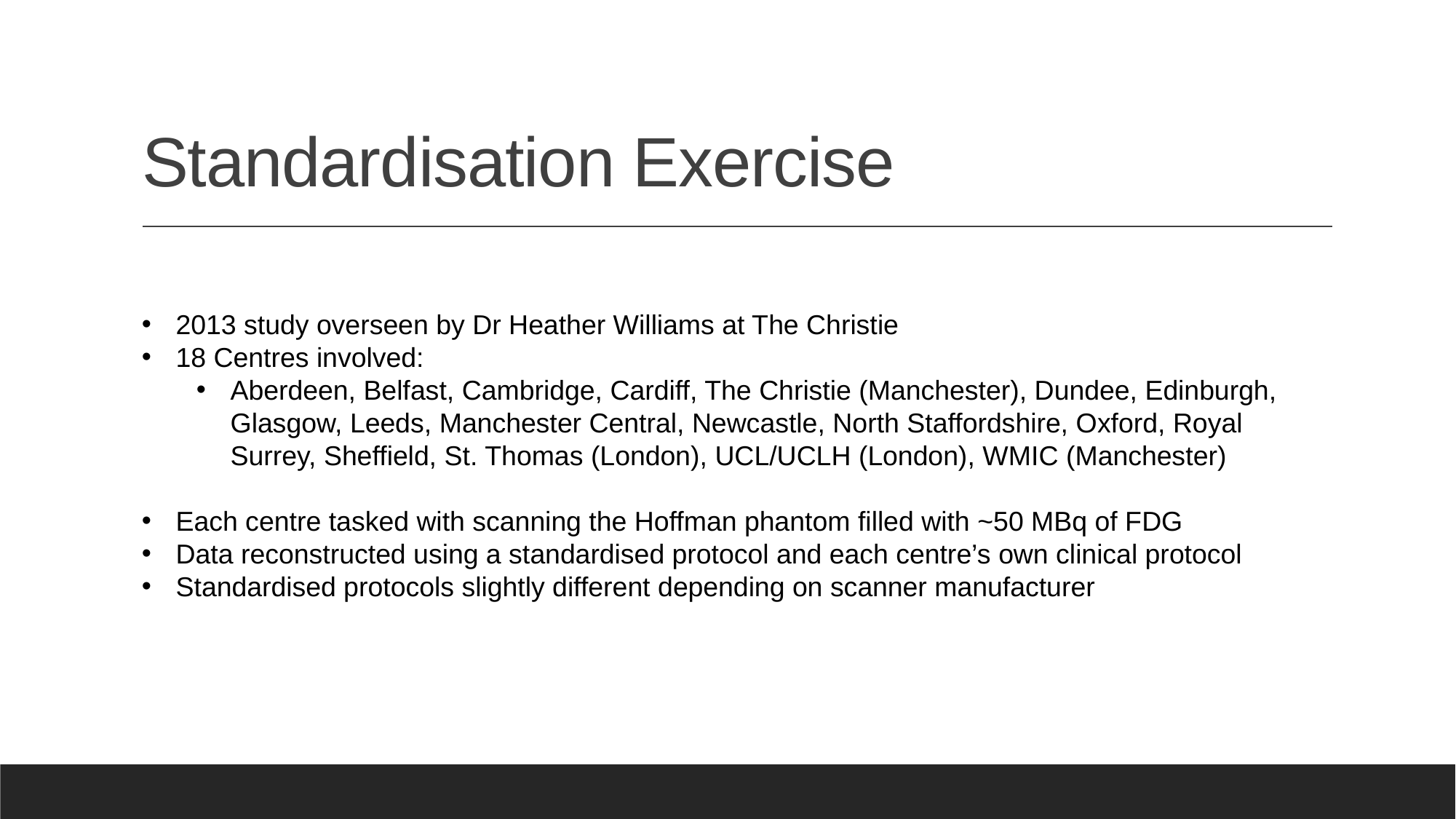

# Standardisation Exercise
2013 study overseen by Dr Heather Williams at The Christie
18 Centres involved:
Aberdeen, Belfast, Cambridge, Cardiff, The Christie (Manchester), Dundee, Edinburgh, Glasgow, Leeds, Manchester Central, Newcastle, North Staffordshire, Oxford, Royal Surrey, Sheffield, St. Thomas (London), UCL/UCLH (London), WMIC (Manchester)

Each centre tasked with scanning the Hoffman phantom filled with ~50 MBq of FDG
Data reconstructed using a standardised protocol and each centre’s own clinical protocol
Standardised protocols slightly different depending on scanner manufacturer